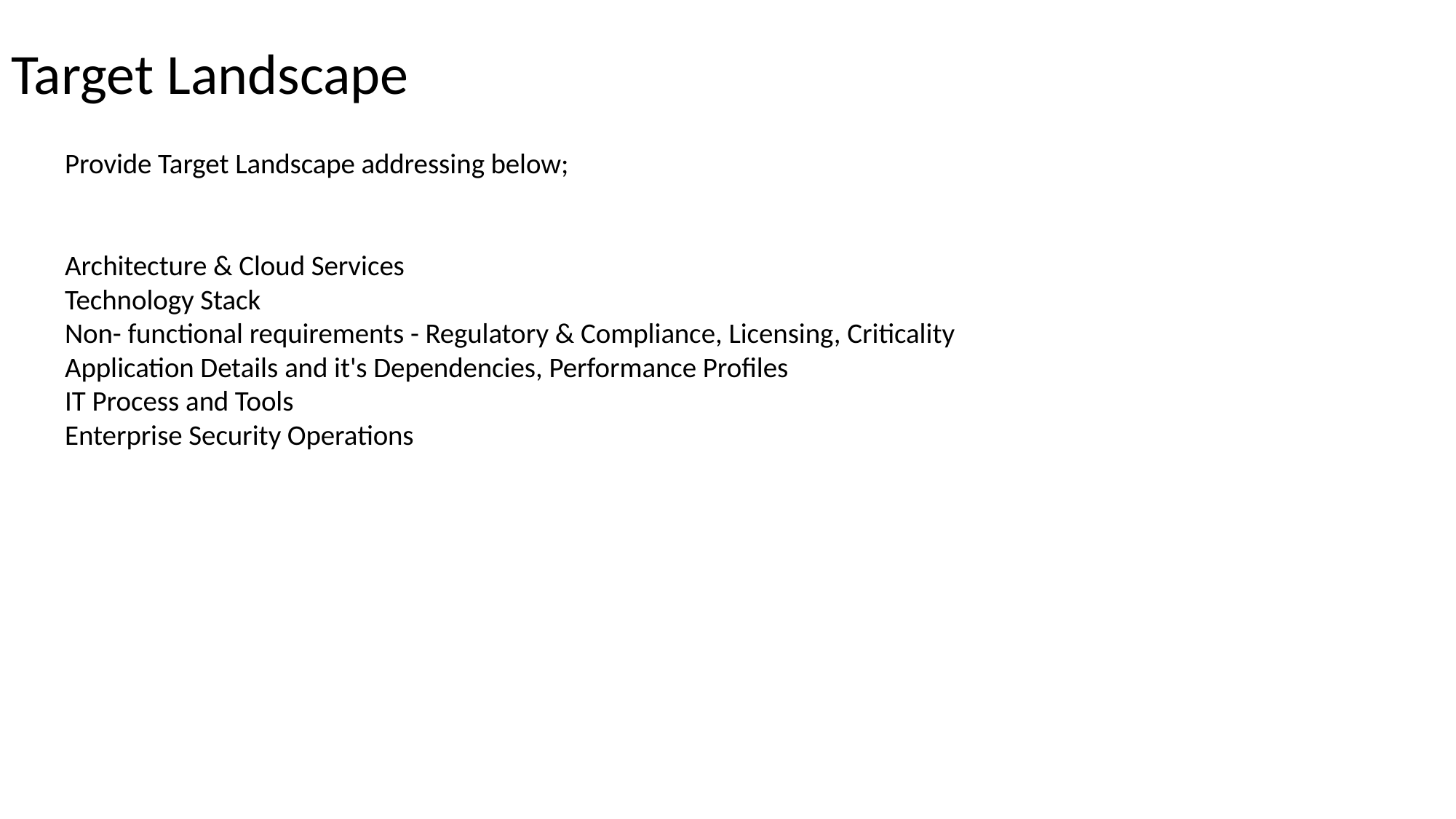

Target Landscape
Provide Target Landscape addressing below;

Architecture & Cloud Services
Technology Stack
Non- functional requirements - Regulatory & Compliance, Licensing, Criticality
Application Details and it's Dependencies, Performance Profiles
IT Process and Tools
Enterprise Security Operations

9